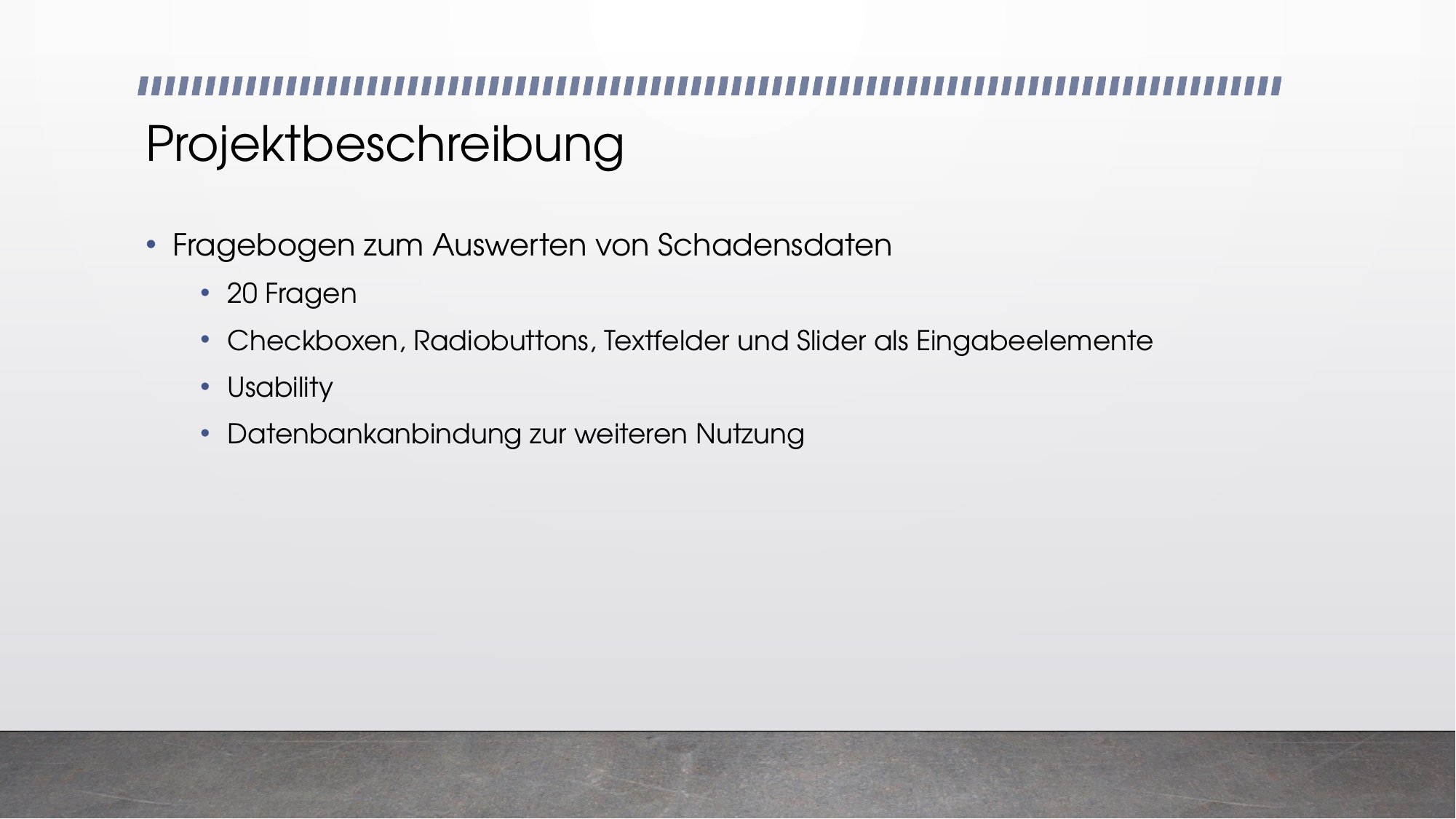

# Projektbeschreibung
Fragebogen zum Auswerten von Schadensdaten
20 Fragen
Checkboxen, Radiobuttons, Textfelder und Slider als Eingabeelemente
Usability
Datenbankanbindung zur weiteren Nutzung